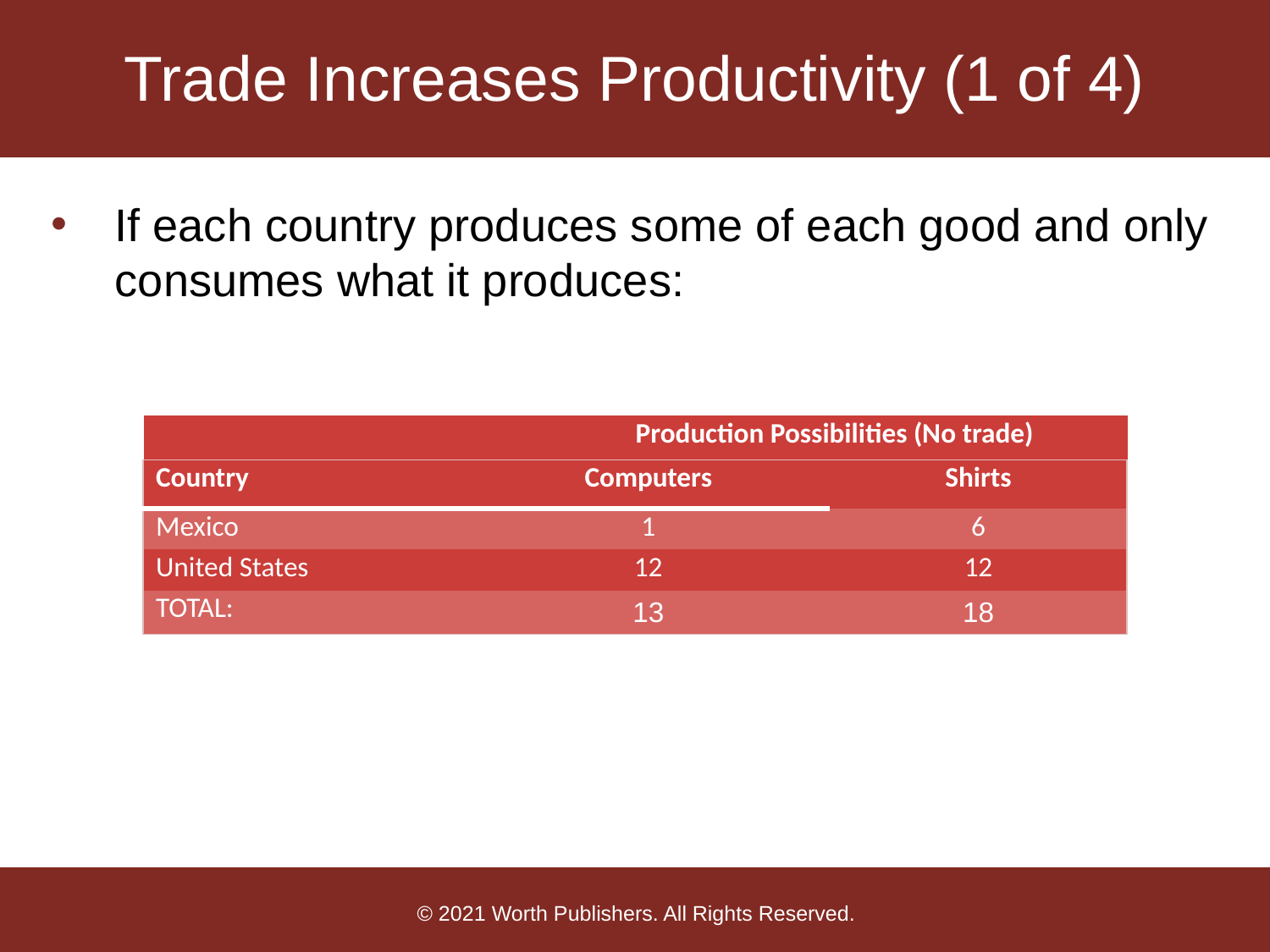

# Trade Increases Productivity (1 of 4)
If each country produces some of each good and only consumes what it produces:
| Production Possibilities (No trade) |
| --- |
| Country | Computers | Shirts |
| --- | --- | --- |
| Mexico | 1 | 6 |
| United States | 12 | 12 |
| TOTAL: | 13 | 18 |